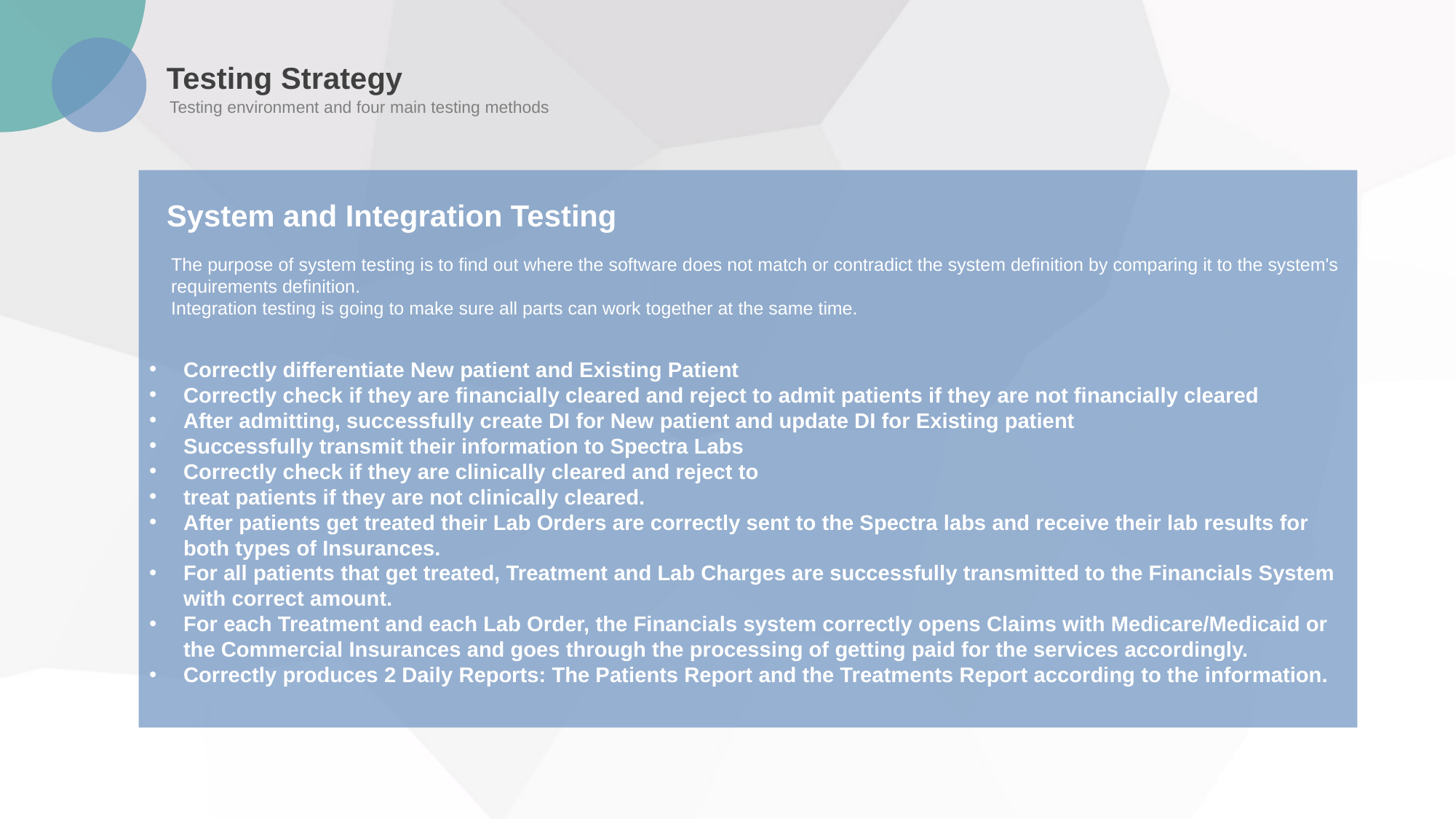

Testing Strategy
Testing environment and four main testing methods

Correctly differentiate New patient and Existing Patient
Correctly check if they are financially cleared and reject to admit patients if they are not financially cleared
After admitting, successfully create DI for New patient and update DI for Existing patient
Successfully transmit their information to Spectra Labs
Correctly check if they are clinically cleared and reject to
treat patients if they are not clinically cleared.
After patients get treated their Lab Orders are correctly sent to the Spectra labs and receive their lab results for both types of Insurances.
For all patients that get treated, Treatment and Lab Charges are successfully transmitted to the Financials System with correct amount.
For each Treatment and each Lab Order, the Financials system correctly opens Claims with Medicare/Medicaid or the Commercial Insurances and goes through the processing of getting paid for the services accordingly.
Correctly produces 2 Daily Reports: The Patients Report and the Treatments Report according to the information.

System and Integration Testing
The purpose of system testing is to find out where the software does not match or contradict the system definition by comparing it to the system's requirements definition.
Integration testing is going to make sure all parts can work together at the same time.